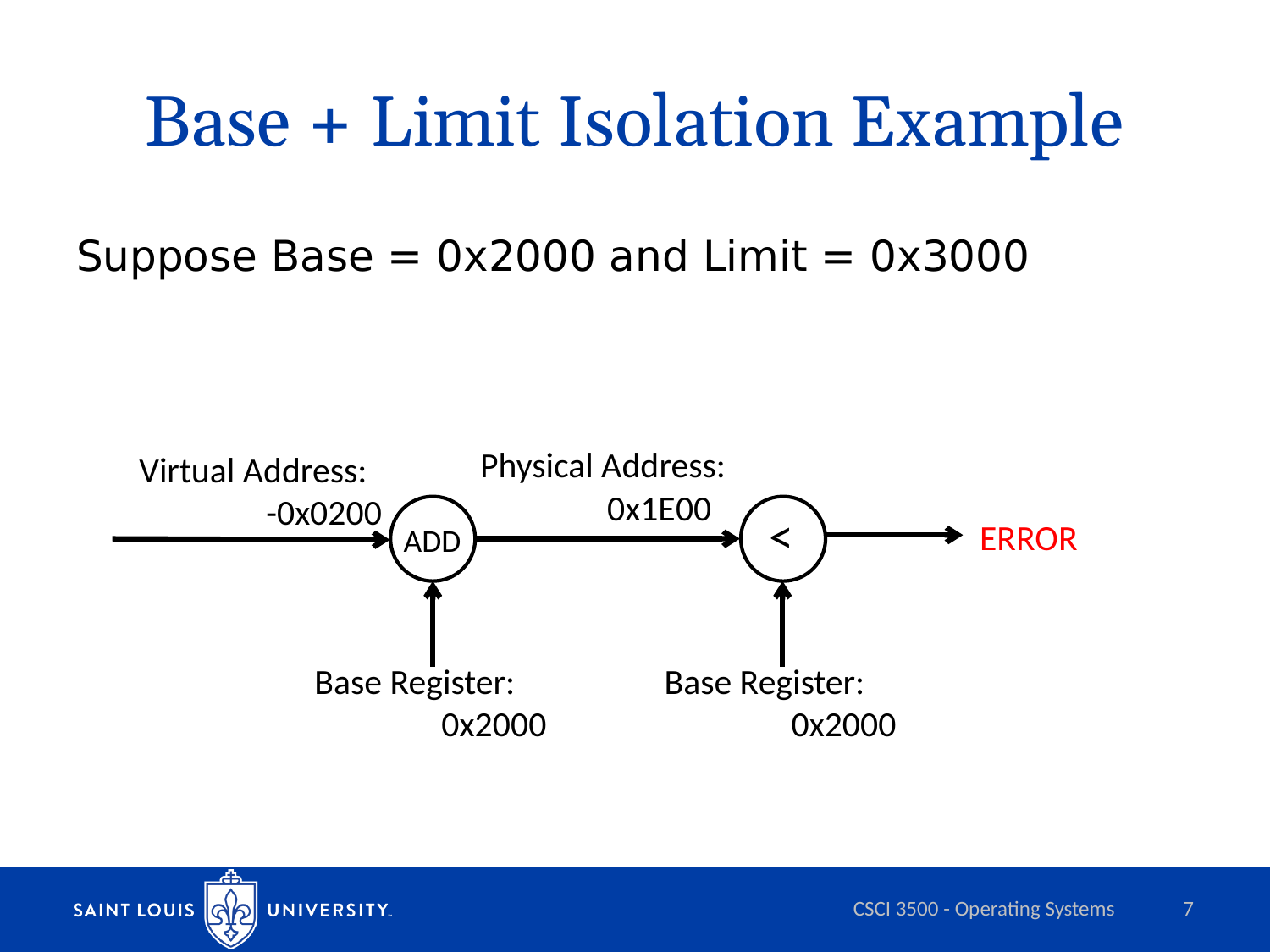

# Base + Limit Isolation Example
Suppose Base = 0x2000 and Limit = 0x3000
Physical Address:
	0x1E00
Virtual Address:
	-0x0200

<
ERROR
ADD
Base Register:
	0x2000
Base Register:
	0x2000
CSCI 3500 - Operating Systems
7